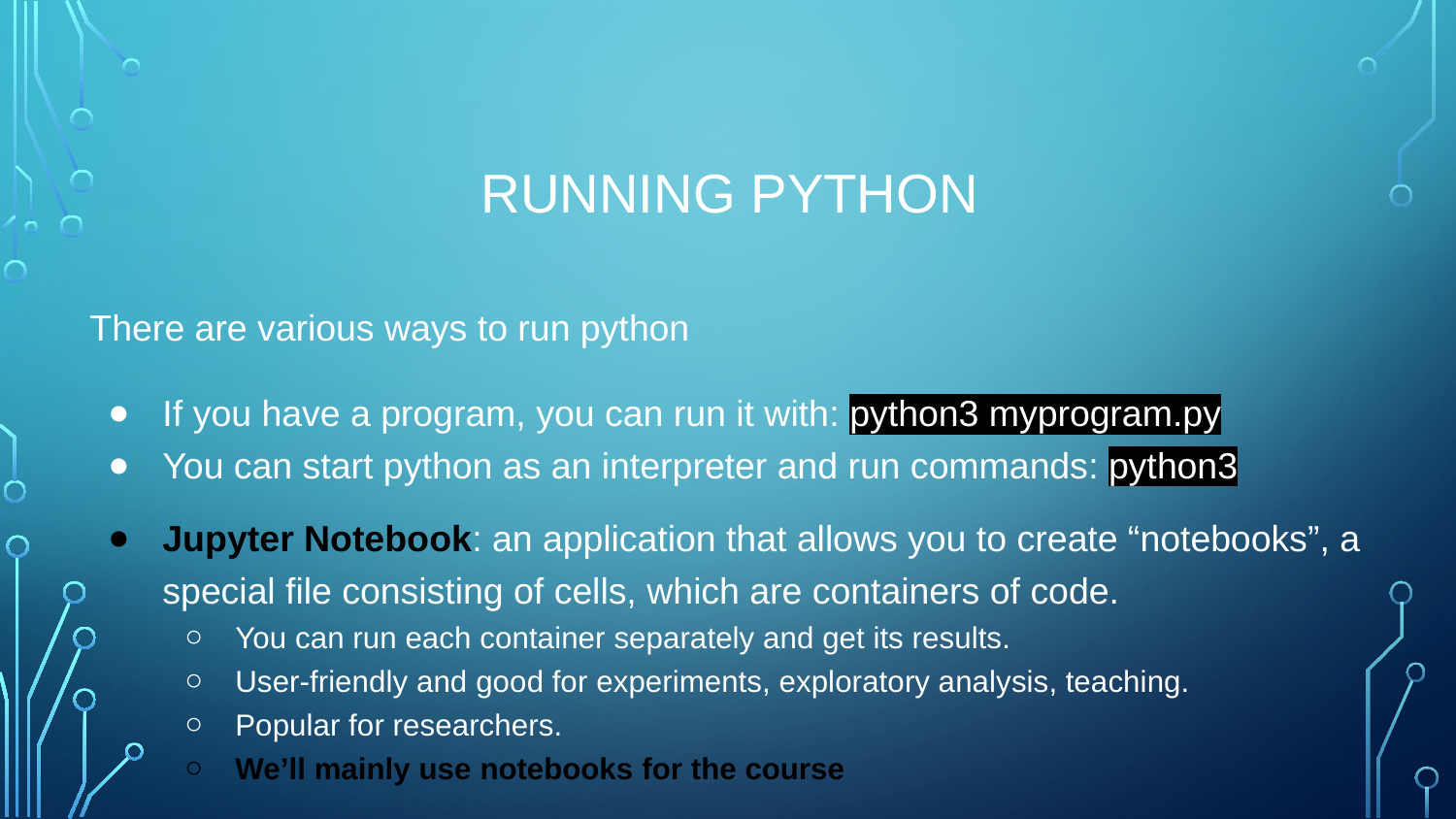

# Running Python
There are various ways to run python
If you have a program, you can run it with: python3 myprogram.py
You can start python as an interpreter and run commands: python3
Jupyter Notebook: an application that allows you to create “notebooks”, a special file consisting of cells, which are containers of code.
You can run each container separately and get its results.
User-friendly and good for experiments, exploratory analysis, teaching.
Popular for researchers.
We’ll mainly use notebooks for the course